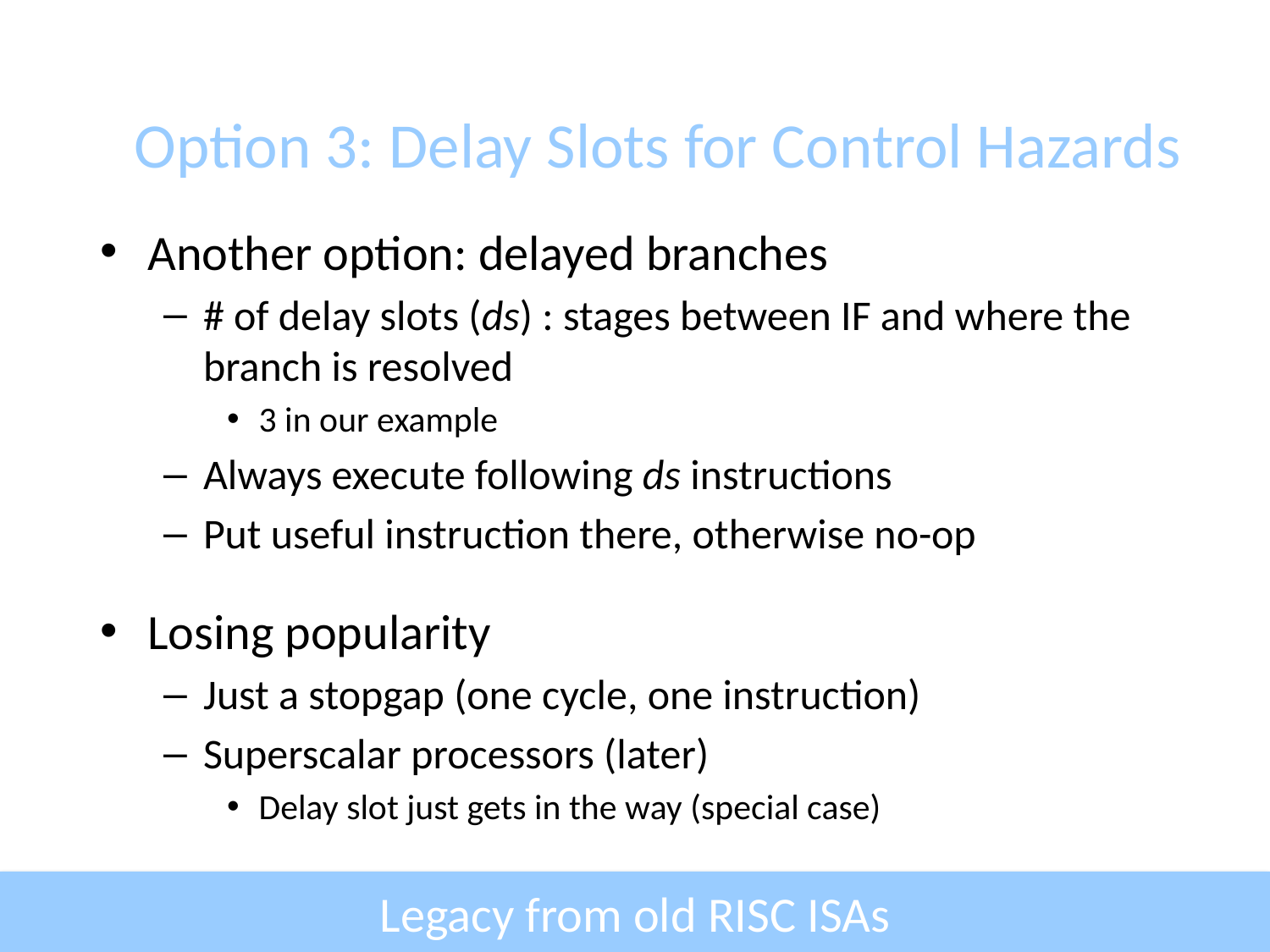

# Option 3: Delay Slots for Control Hazards
Another option: delayed branches
# of delay slots (ds) : stages between IF and where the branch is resolved
3 in our example
Always execute following ds instructions
Put useful instruction there, otherwise no-op
Losing popularity
Just a stopgap (one cycle, one instruction)
Superscalar processors (later)
Delay slot just gets in the way (special case)

Legacy from old RISC ISAs